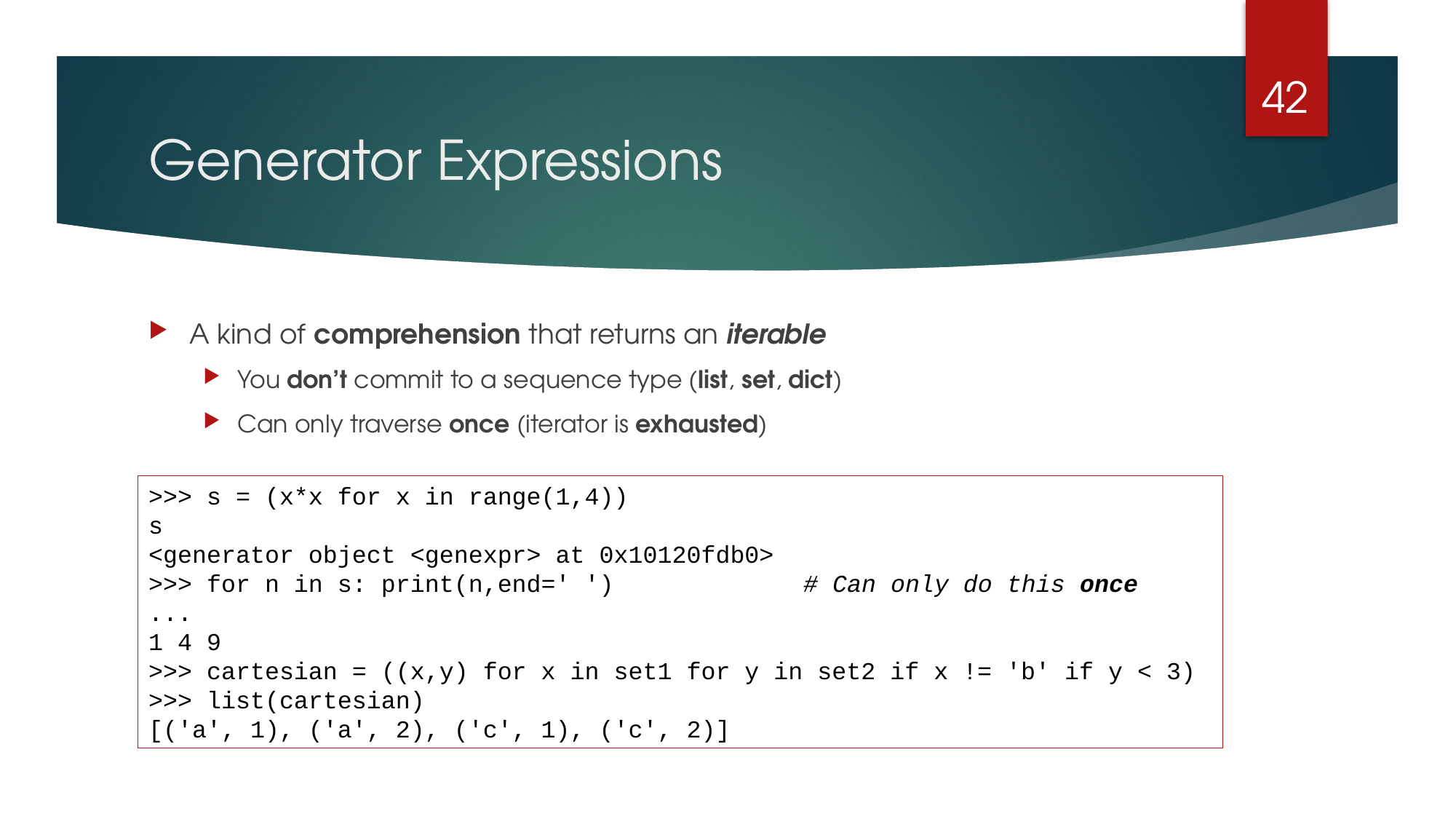

42
# Generator Expressions
A kind of comprehension that returns an iterable
You don’t commit to a sequence type (list, set, dict)
Can only traverse once (iterator is exhausted)

>>> s = (x*x for x in range(1,4))
s
<generator object <genexpr> at 0x10120fdb0>
>>> for n in s: print(n,end=' ')		# Can only do this once
...
1 4 9
>>> cartesian = ((x,y) for x in set1 for y in set2 if x != 'b' if y < 3)
>>> list(cartesian)
[('a', 1), ('a', 2), ('c', 1), ('c', 2)]